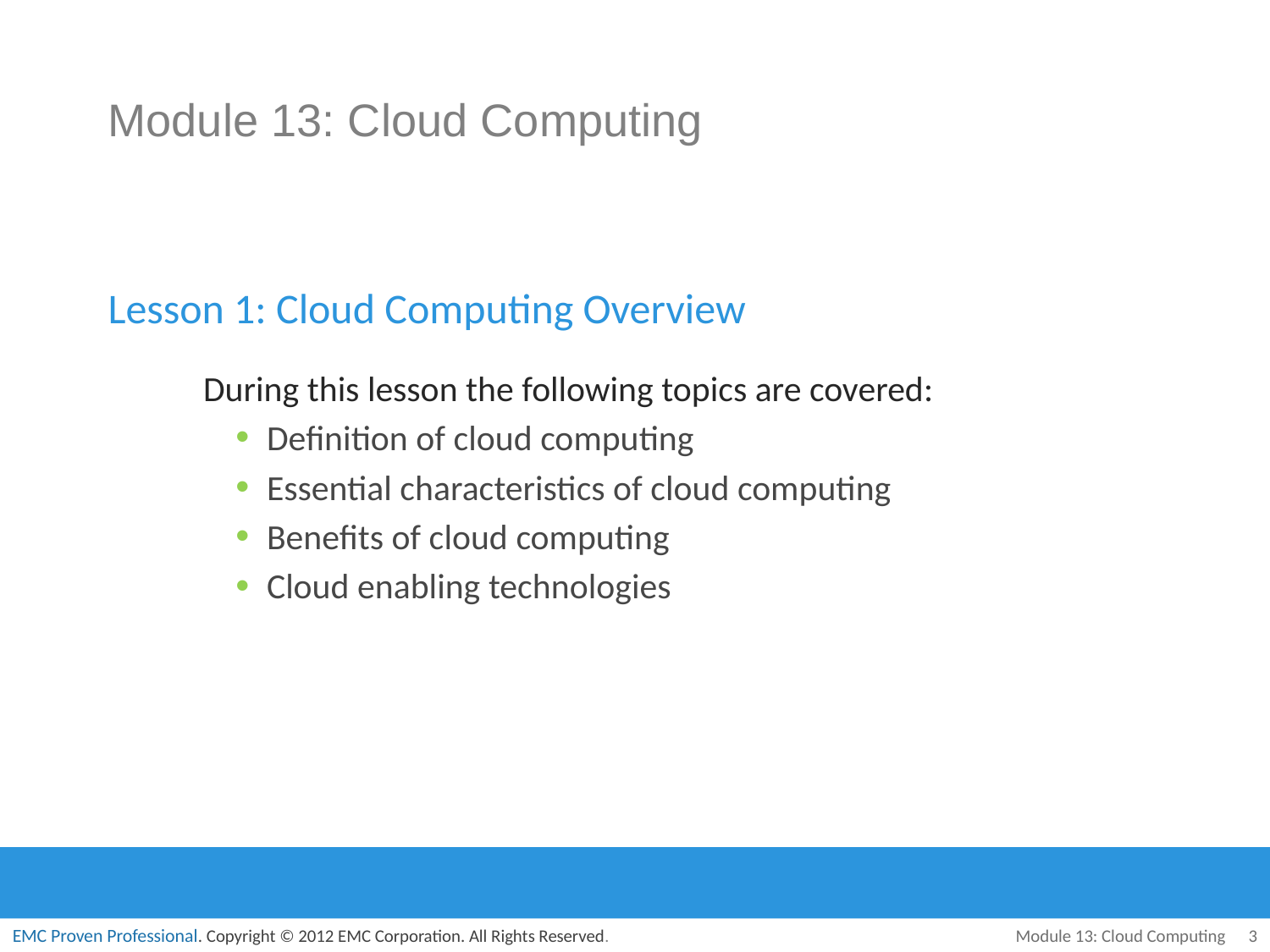

# Module 13: Cloud Computing
Lesson 1: Cloud Computing Overview
During this lesson the following topics are covered:
Definition of cloud computing
Essential characteristics of cloud computing
Benefits of cloud computing
Cloud enabling technologies

Module 13: Cloud Computing
3